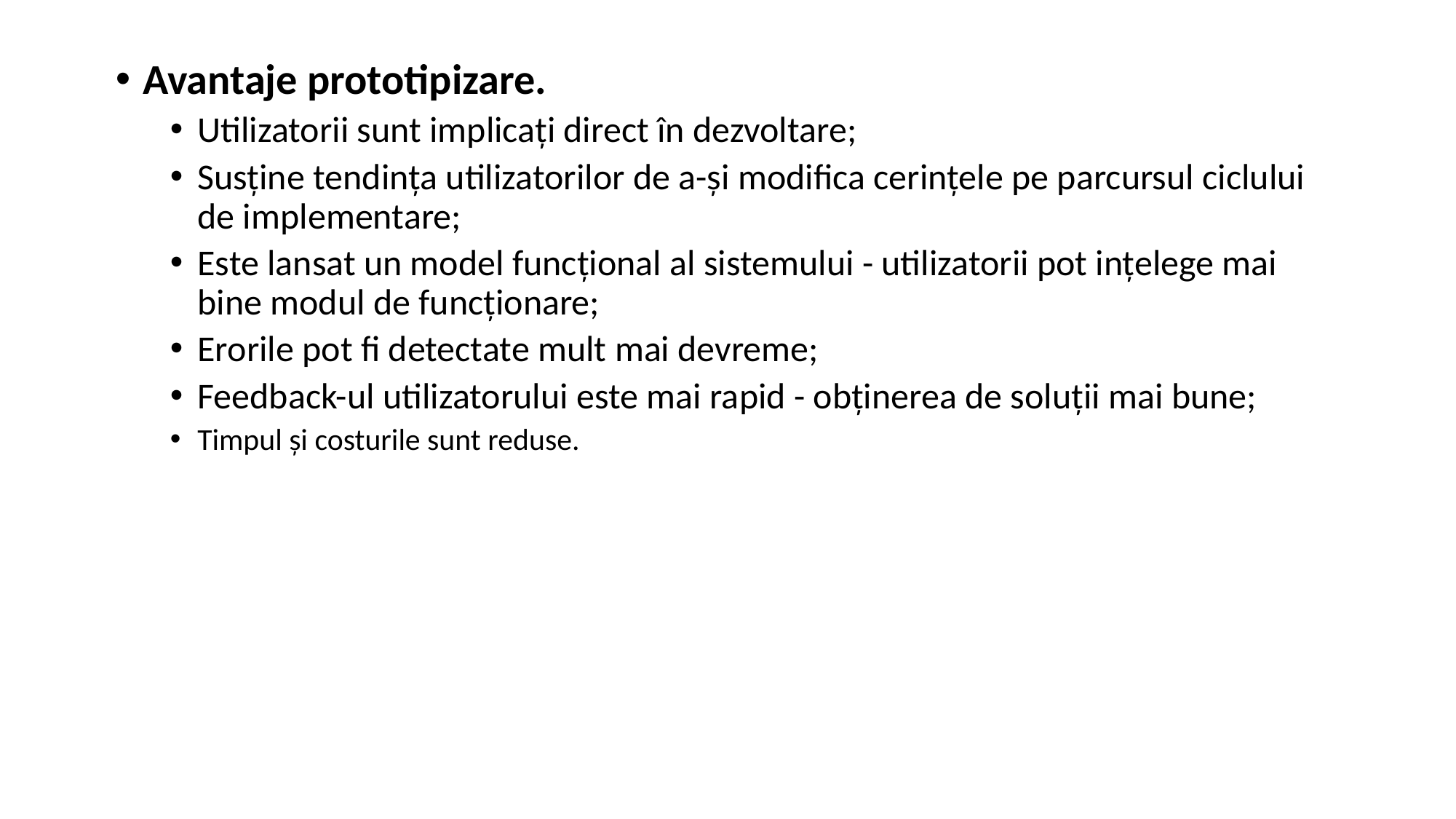

Avantaje prototipizare.
Utilizatorii sunt implicați direct în dezvoltare;
Susține tendința utilizatorilor de a-și modifica cerințele pe parcursul ciclului de implementare;
Este lansat un model funcțional al sistemului - utilizatorii pot ințelege mai bine modul de funcționare;
Erorile pot fi detectate mult mai devreme;
Feedback-ul utilizatorului este mai rapid - obținerea de soluții mai bune;
Timpul și costurile sunt reduse.